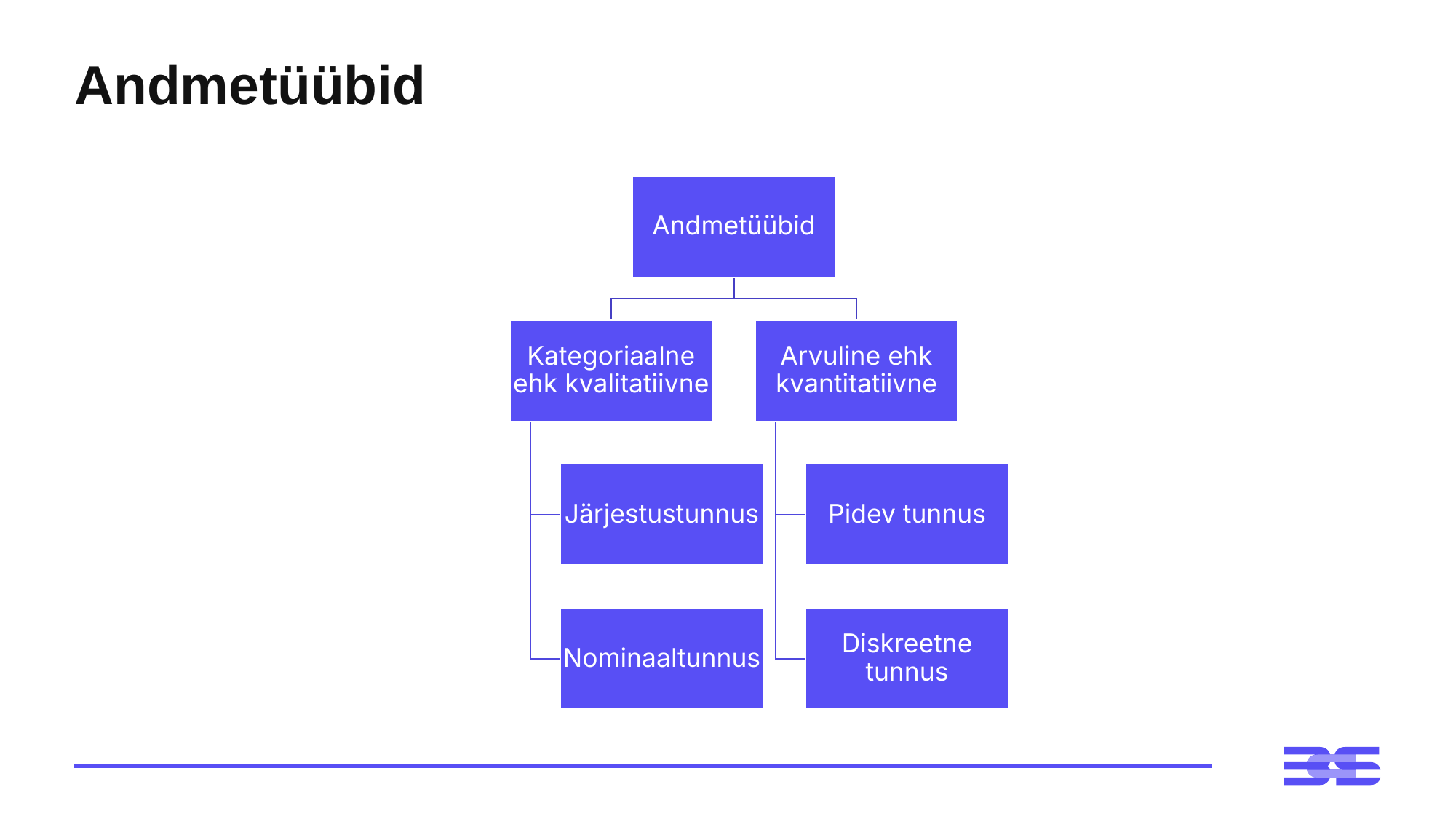

# Andmetüübid
Andmetüübid
Kategoriaalne ehk kvalitatiivne
Järjestustunnus
Nominaaltunnus
Arvuline ehk kvantitatiivne
Pidev tunnus
Diskreetne tunnus